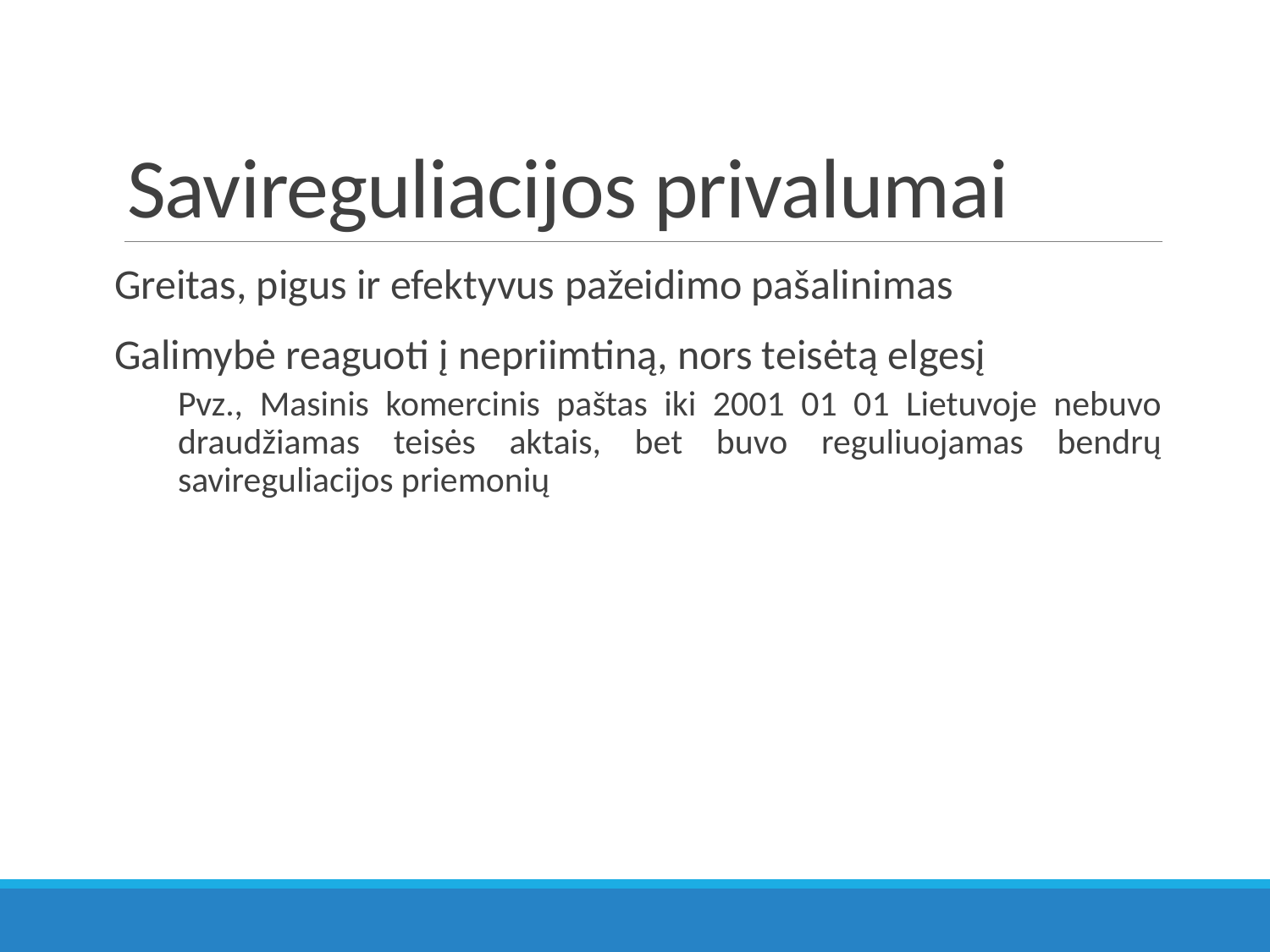

# Savireguliacijos privalumai
Greitas, pigus ir efektyvus pažeidimo pašalinimas
Galimybė reaguoti į nepriimtiną, nors teisėtą elgesį
Pvz., Masinis komercinis paštas iki 2001 01 01 Lietuvoje nebuvo draudžiamas teisės aktais, bet buvo reguliuojamas bendrų savireguliacijos priemonių